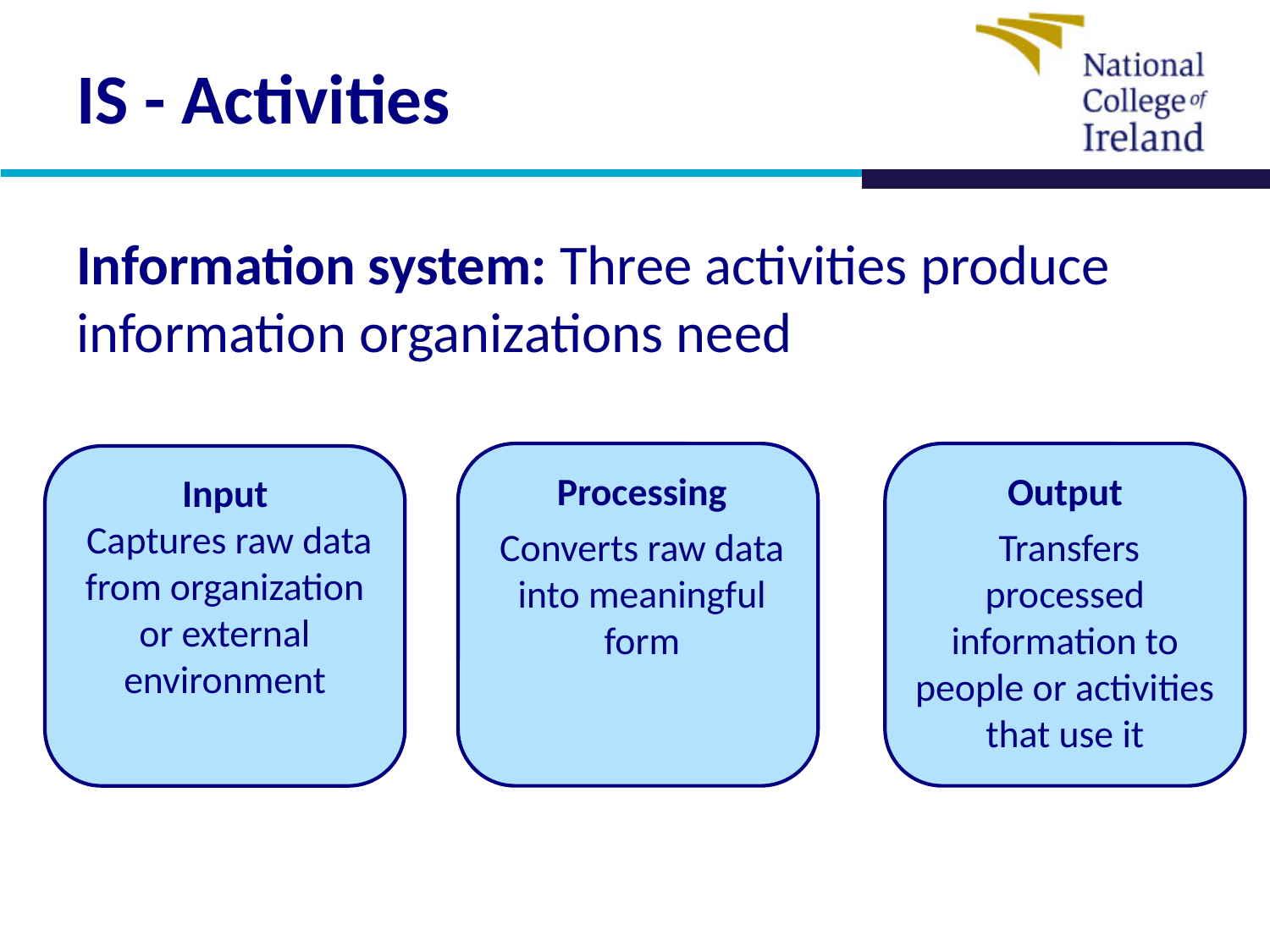

# IS - Activities
Information system: Three activities produce information organizations need
Processing
Converts raw data into meaningful form

Output
 Transfers processed information to people or activities that use it

Input
 Captures raw data from organization or external environment